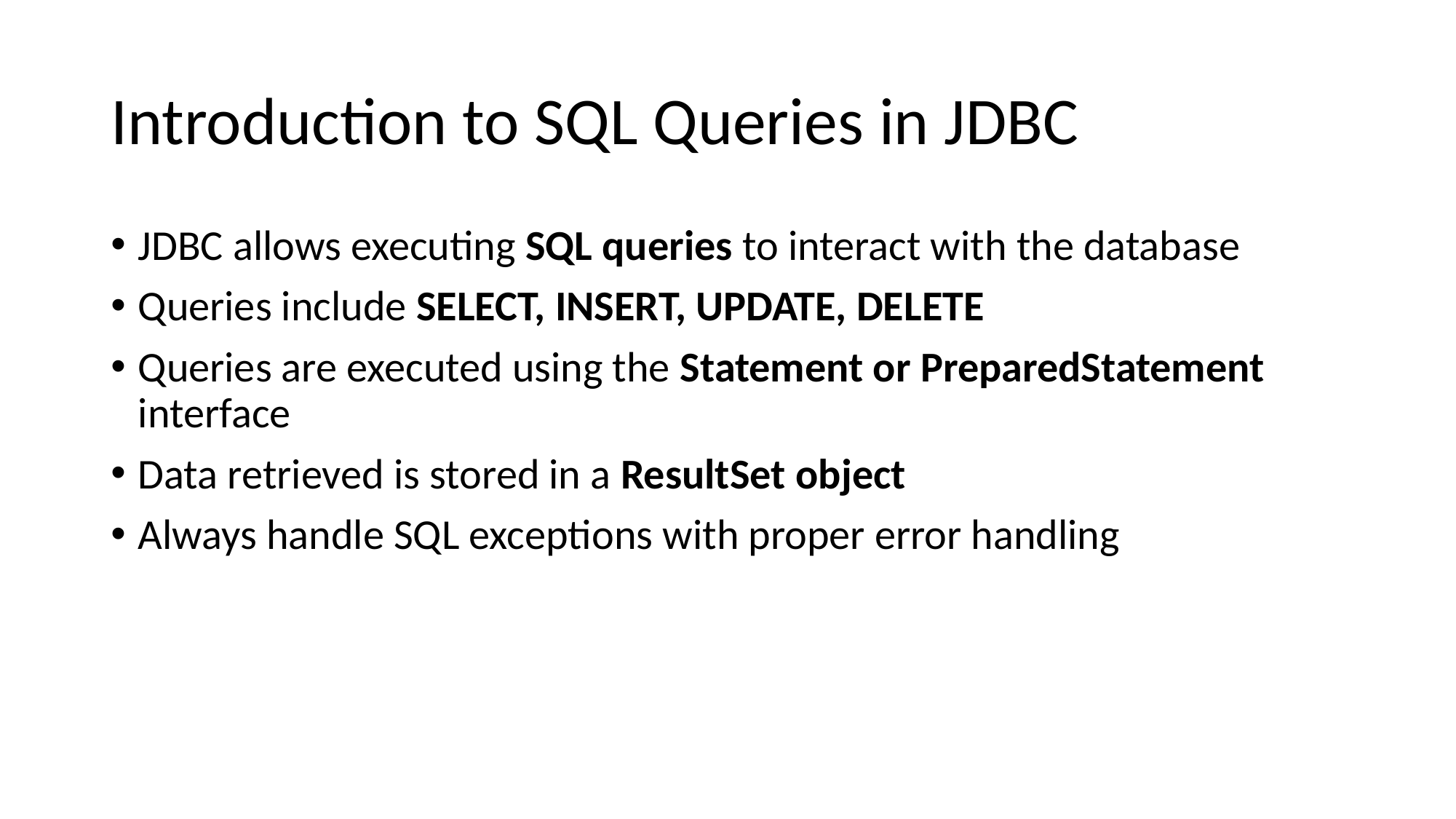

# Introduction to SQL Queries in JDBC
JDBC allows executing SQL queries to interact with the database
Queries include SELECT, INSERT, UPDATE, DELETE
Queries are executed using the Statement or PreparedStatement interface
Data retrieved is stored in a ResultSet object
Always handle SQL exceptions with proper error handling